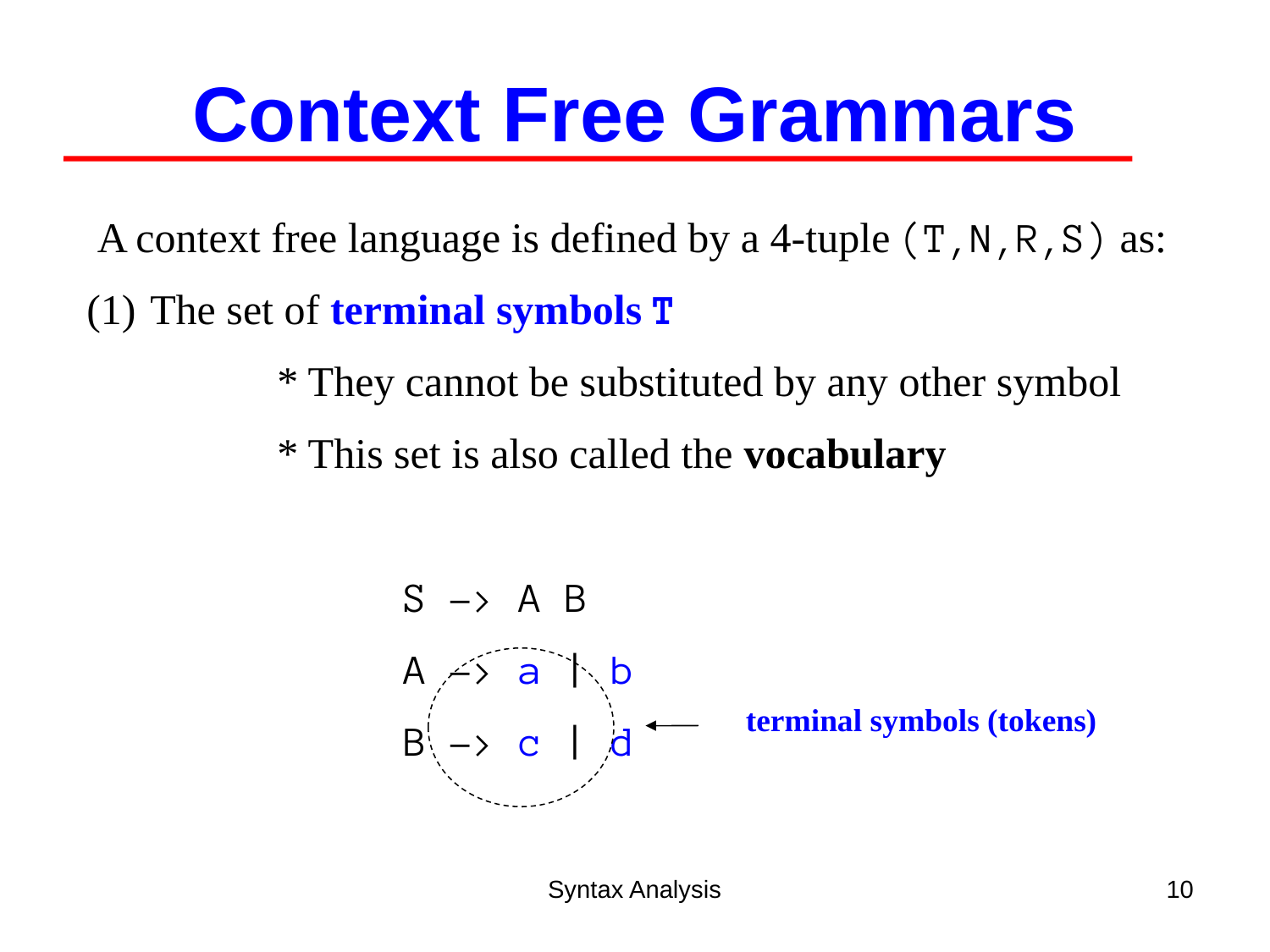

Context Free Grammars

 A context free language is defined by a 4-tuple (T,N,R,S) as:
The set of terminal symbols T
		* They cannot be substituted by any other symbol
		* This set is also called the vocabulary

			S -> A B
			A -> a | b
			B -> c | d

terminal symbols (tokens)

Syntax Analysis
10